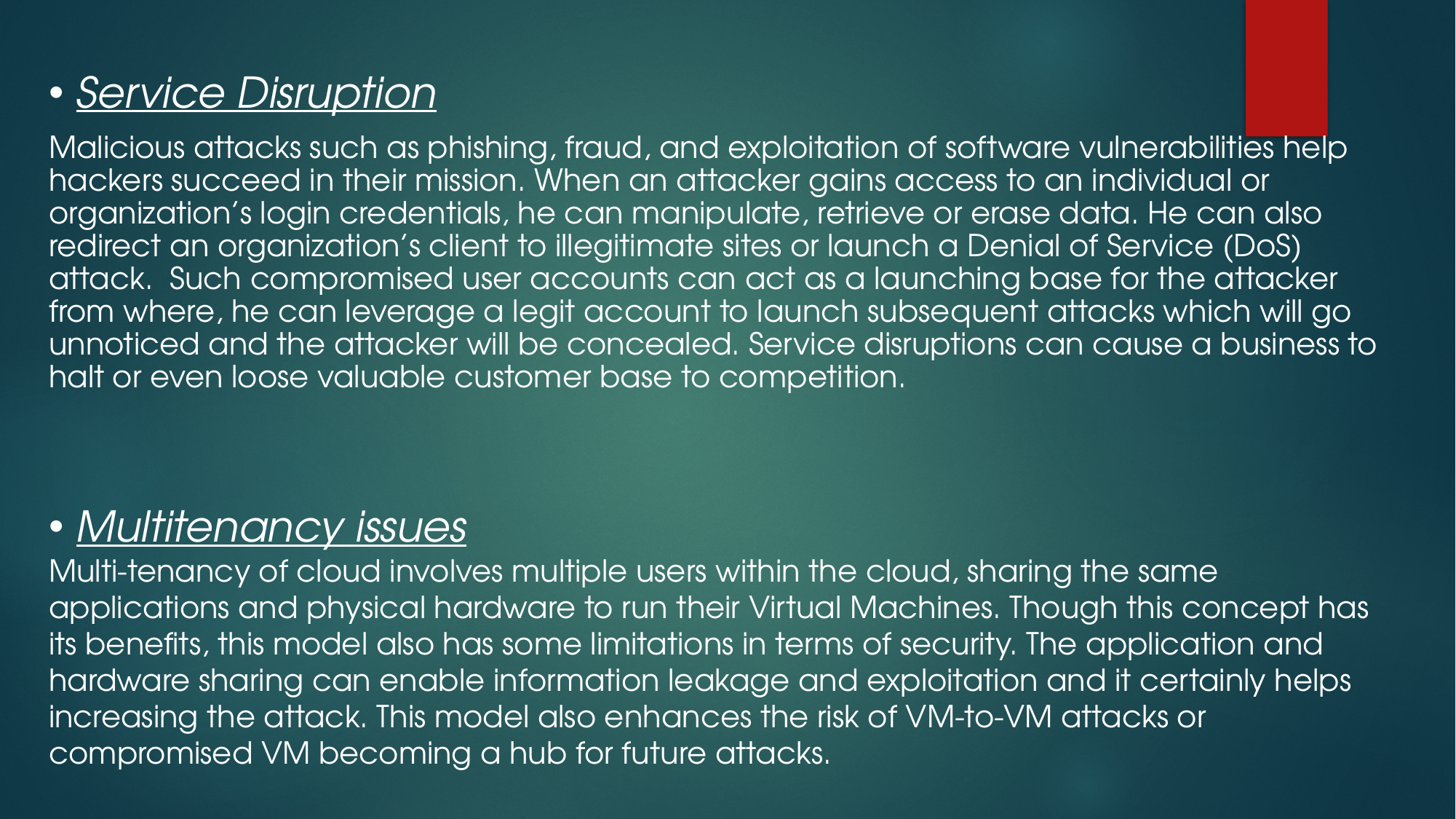

Service Disruption
Malicious attacks such as phishing, fraud, and exploitation of software vulnerabilities help hackers succeed in their mission. When an attacker gains access to an individual or organization’s login credentials, he can manipulate, retrieve or erase data. He can also redirect an organization’s client to illegitimate sites or launch a Denial of Service (DoS) attack.  Such compromised user accounts can act as a launching base for the attacker from where, he can leverage a legit account to launch subsequent attacks which will go unnoticed and the attacker will be concealed. Service disruptions can cause a business to halt or even loose valuable customer base to competition.

Multitenancy issues
Multi-tenancy of cloud involves multiple users within the cloud, sharing the same applications and physical hardware to run their Virtual Machines. Though this concept has its benefits, this model also has some limitations in terms of security. The application and hardware sharing can enable information leakage and exploitation and it certainly helps increasing the attack. This model also enhances the risk of VM-to-VM attacks or compromised VM becoming a hub for future attacks.